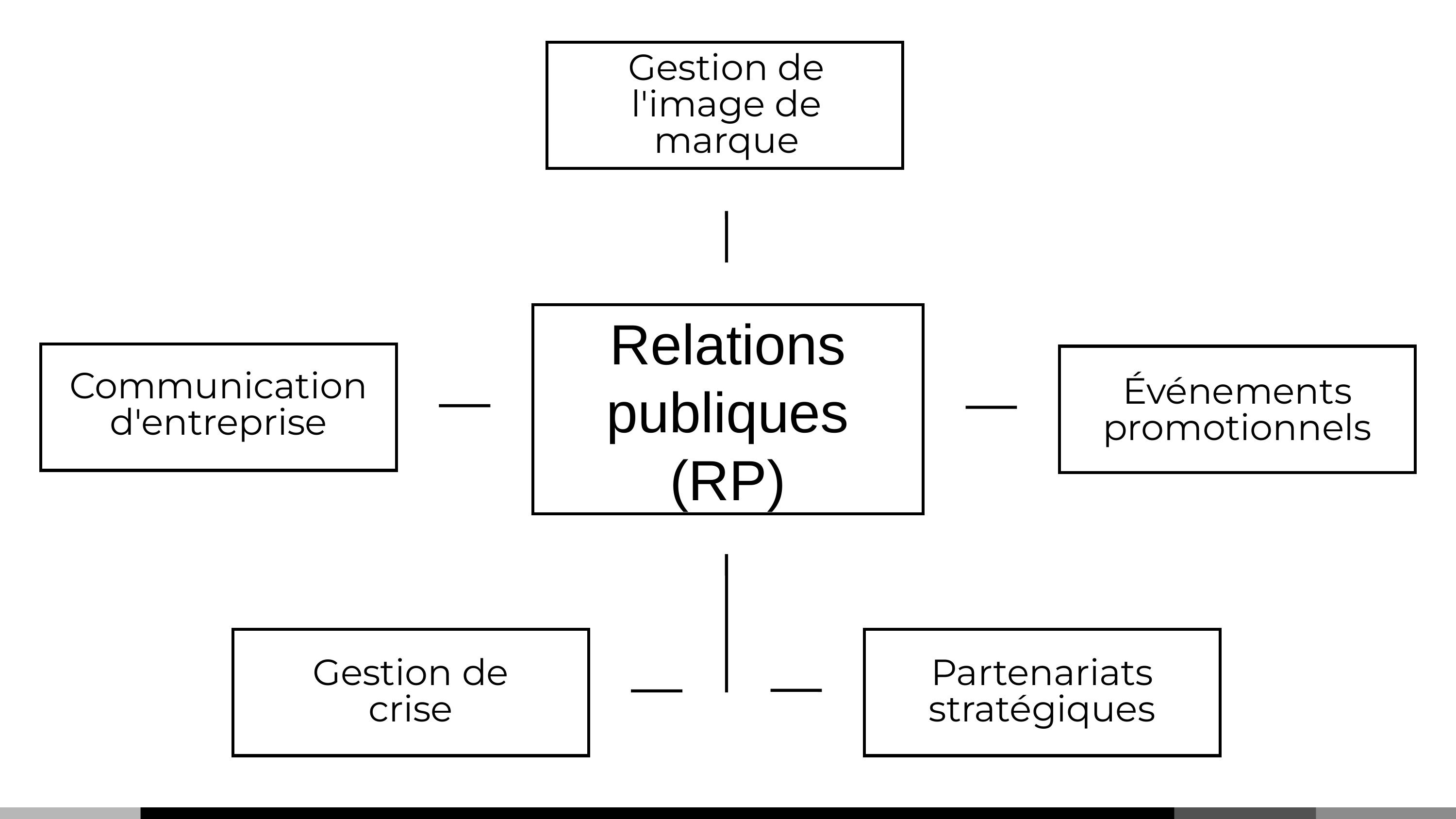

Gestion de l'image de marque

Relations publiques (RP)

Communication d'entreprise

Événements promotionnels

Gestion de crise

Partenariats stratégiques